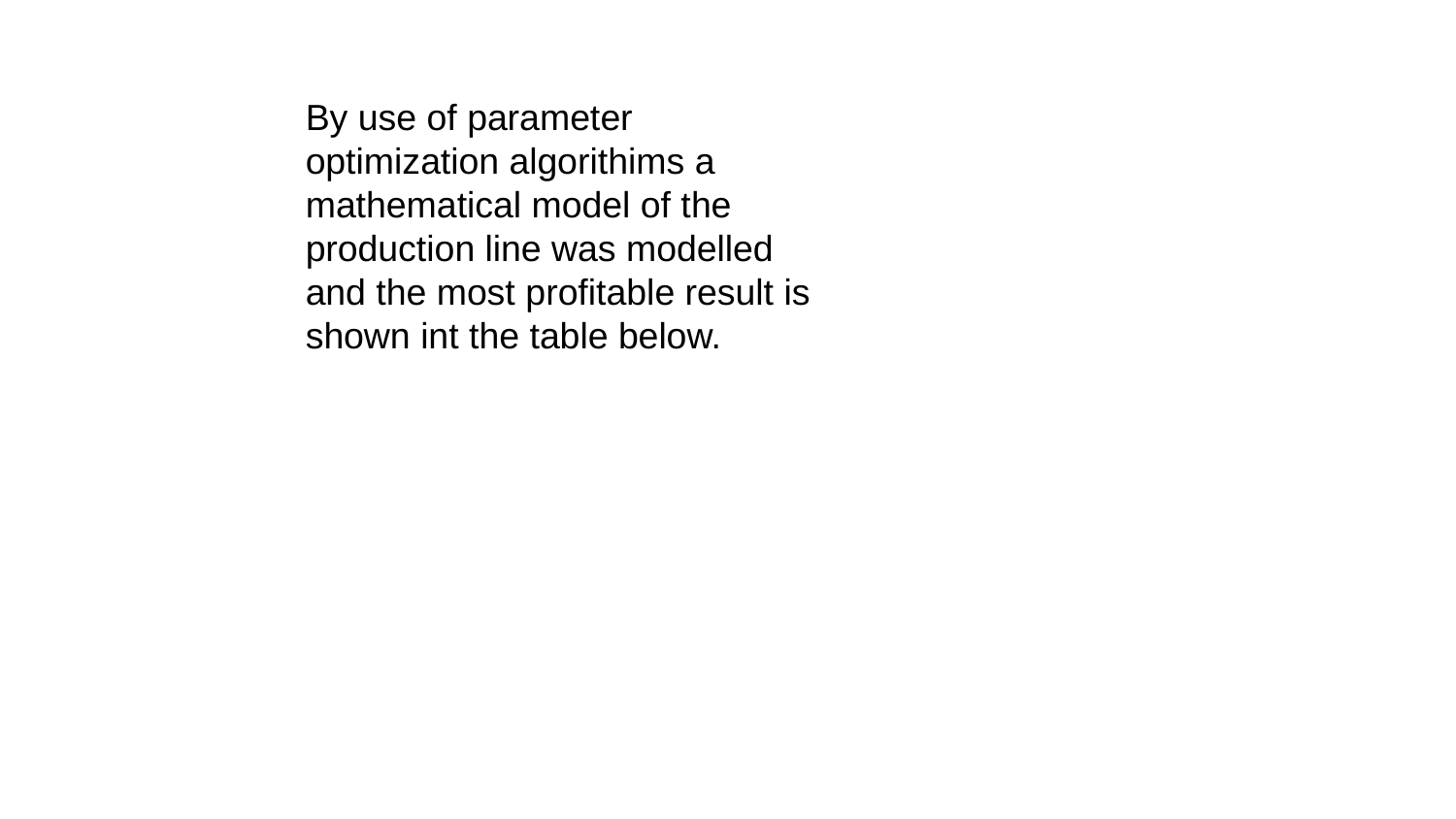

By use of parameter optimization algorithims a mathematical model of the production line was modelled and the most profitable result is shown int the table below.